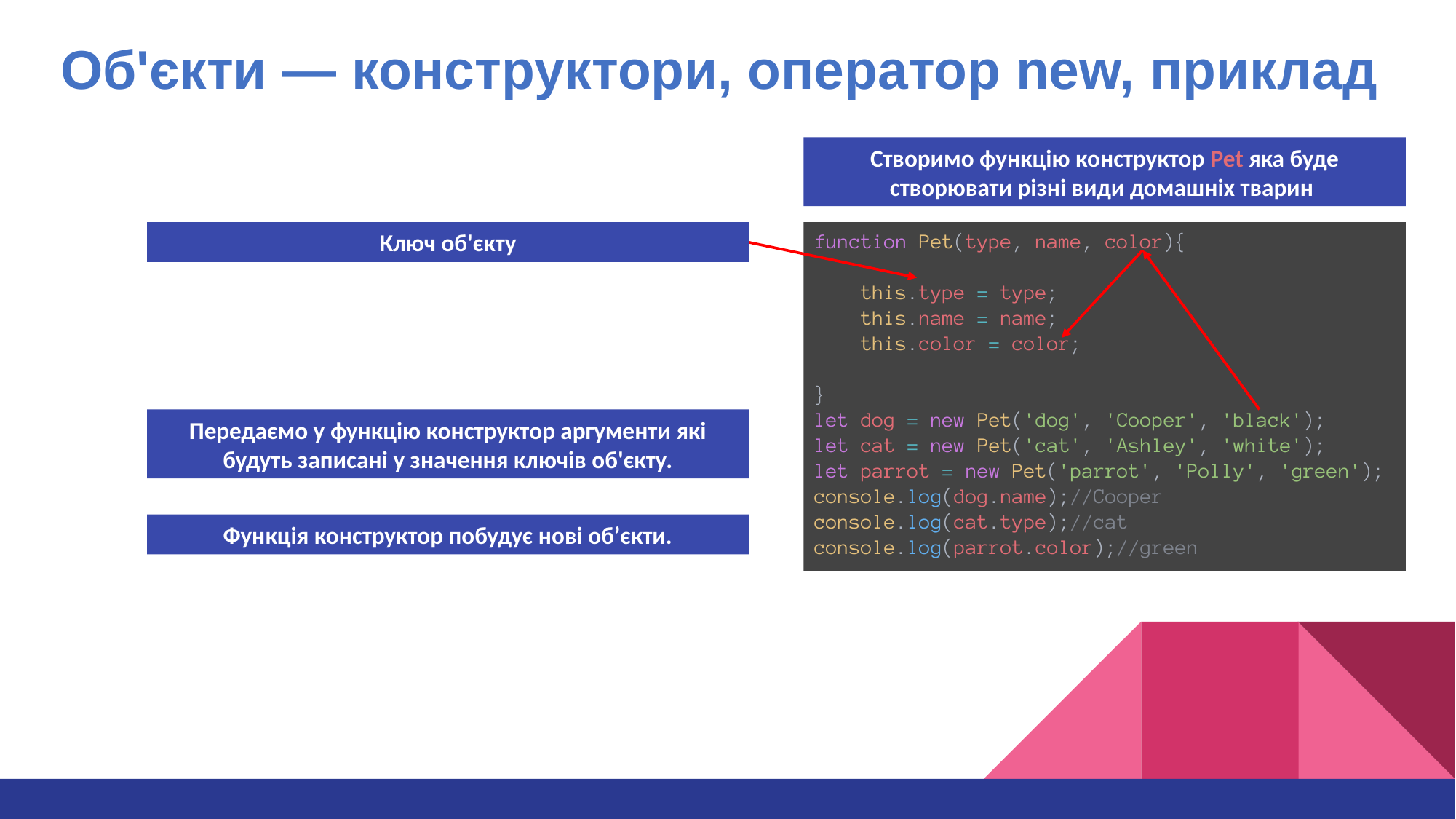

Об'єкти — конструктори, оператор new, приклад
Створимо функцію конструктор Pet яка буде створювати різні види домашніх тварин
Ключ об'єкту
function Pet(type, name, color){

    this.type = type;
    this.name = name;
    this.color = color;

}
let dog = new Pet('dog', 'Cooper', 'black');
let cat = new Pet('cat', 'Ashley', 'white');
let parrot = new Pet('parrot', 'Polly', 'green');
console.log(dog.name);//Cooper
console.log(cat.type);//cat
console.log(parrot.color);//green

Передаємо у функцію конструктор аргументи які будуть записані у значення ключів об'єкту.
Функція конструктор побудує нові об’єкти.